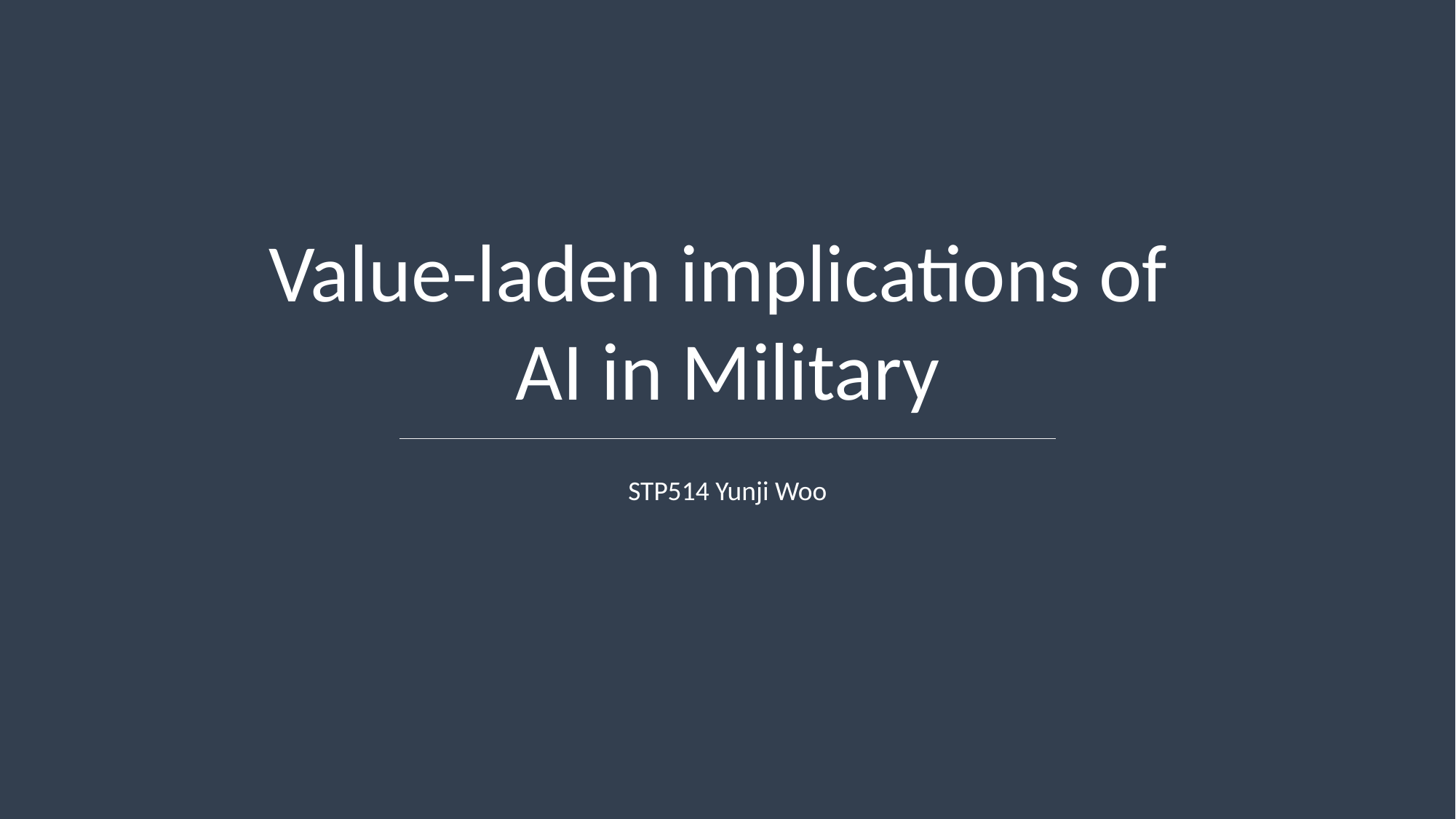

Value-laden implications of
AI in Military
STP514 Yunji Woo